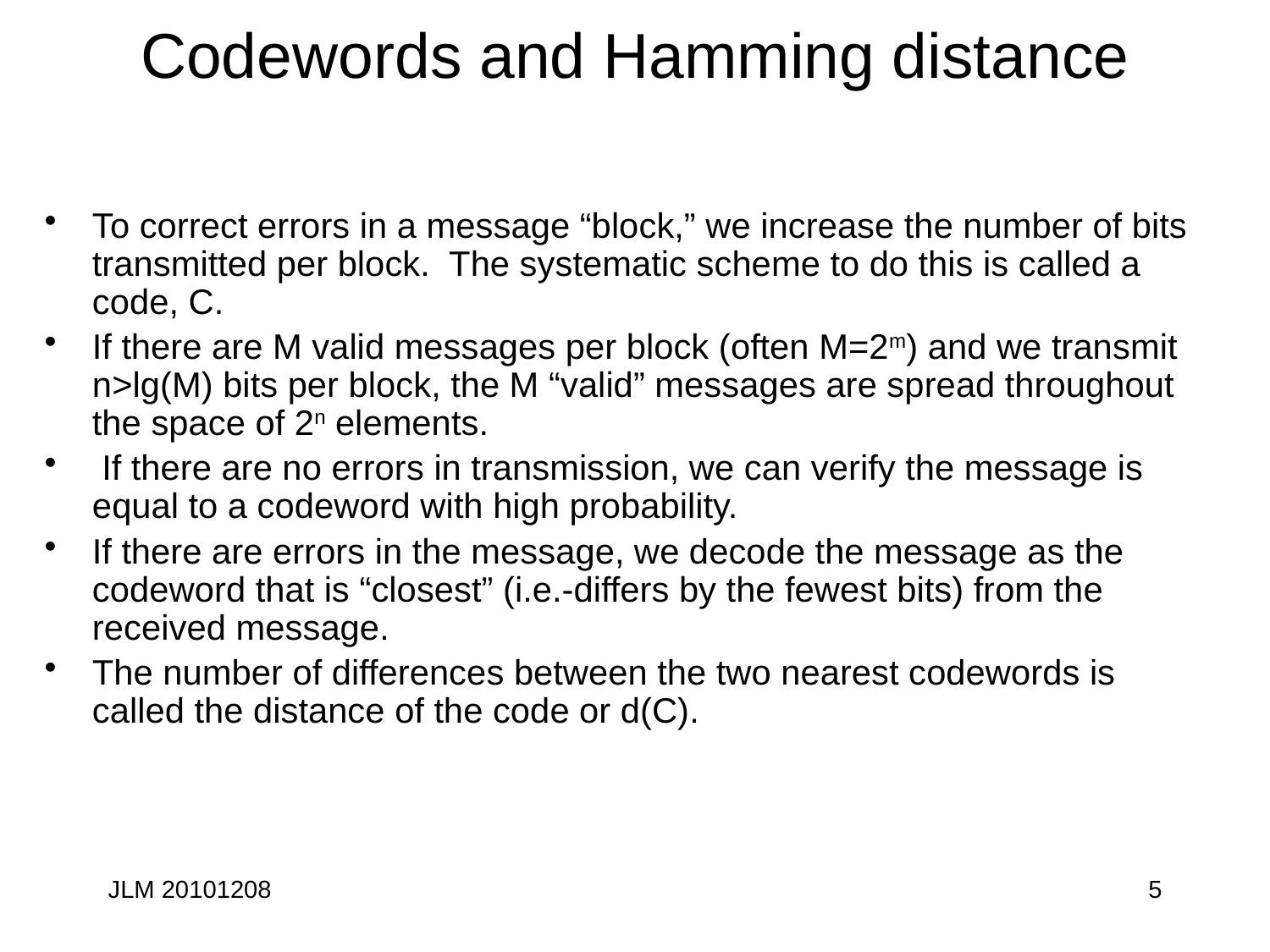

# Codewords and Hamming distance
To correct errors in a message “block,” we increase the number of bits transmitted per block.  The systematic scheme to do this is called a code, C.
If there are M valid messages per block (often M=2m) and we transmit n>lg(M) bits per block, the M “valid” messages are spread throughout the space of 2n elements.
 If there are no errors in transmission, we can verify the message is equal to a codeword with high probability.
If there are errors in the message, we decode the message as the codeword that is “closest” (i.e.-differs by the fewest bits) from the received message.
The number of differences between the two nearest codewords is called the distance of the code or d(C).
JLM 20101208
5